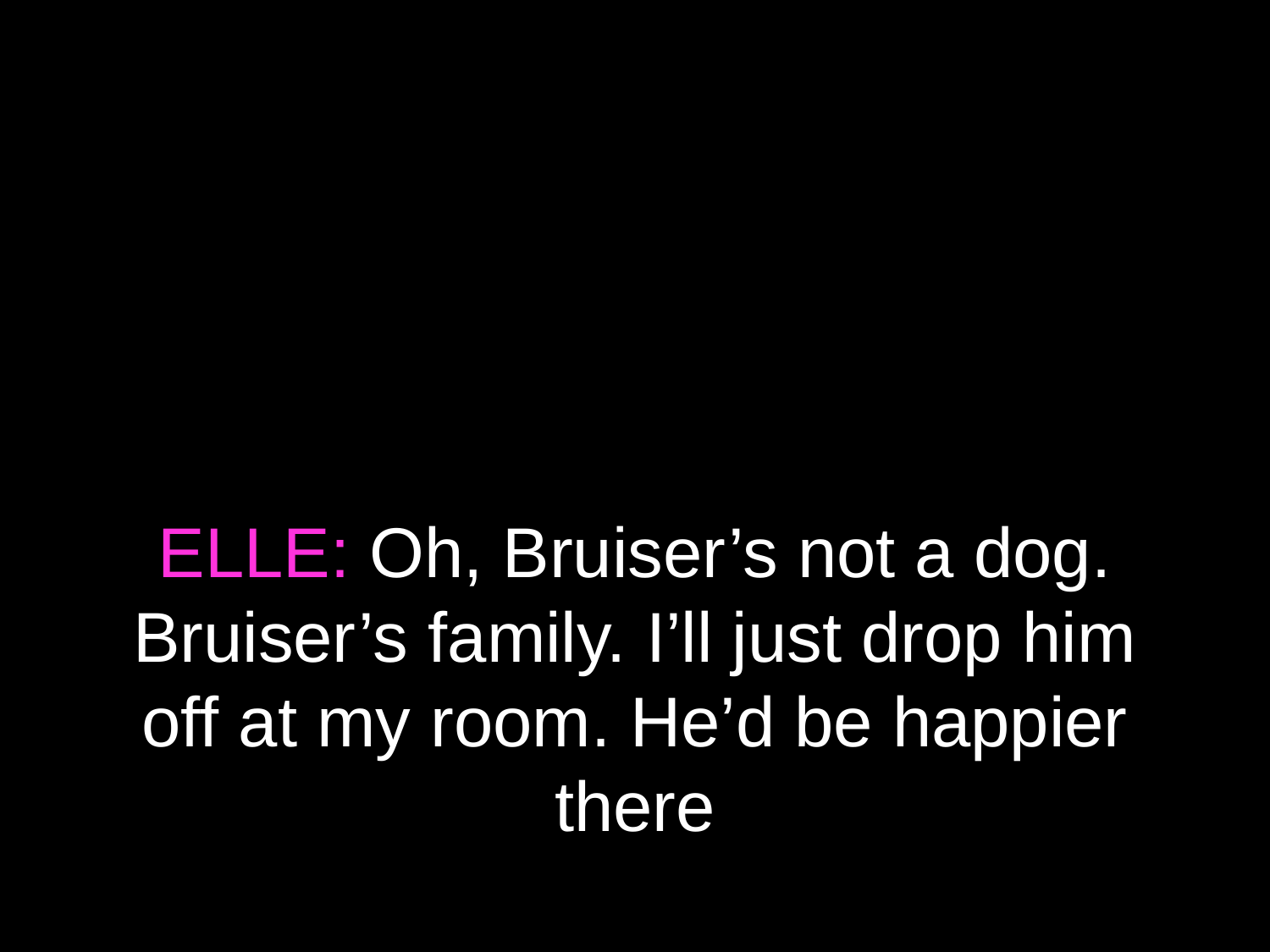

# ELLE: Oh, Bruiser’s not a dog. Bruiser’s family. I’ll just drop him off at my room. He’d be happier there